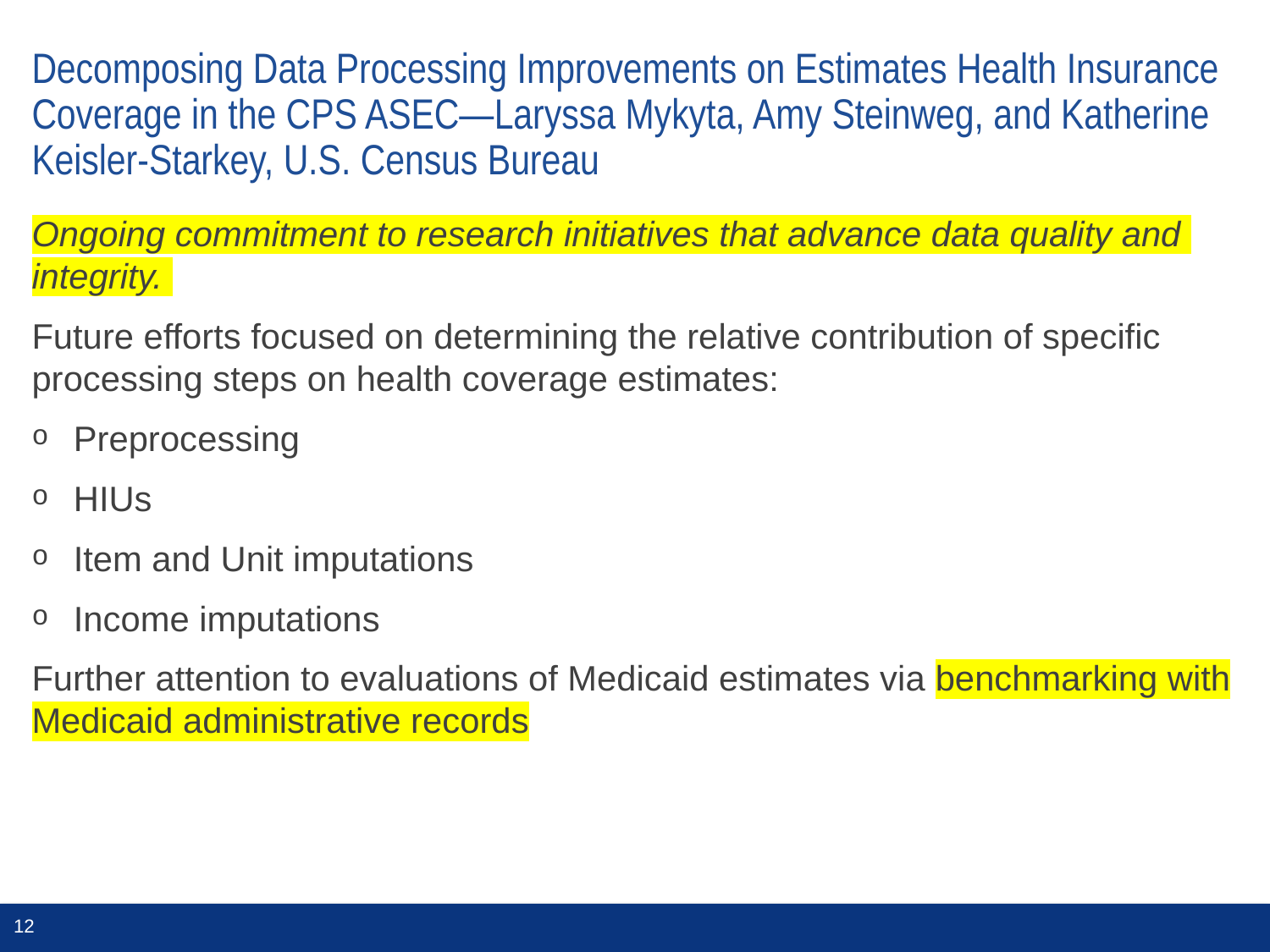

# Decomposing Data Processing Improvements on Estimates Health Insurance Coverage in the CPS ASEC—Laryssa Mykyta, Amy Steinweg, and Katherine Keisler-Starkey, U.S. Census Bureau
Ongoing commitment to research initiatives that advance data quality and  integrity.
Future efforts focused on determining the relative contribution of specific processing steps on health coverage estimates:
Preprocessing
HIUs
Item and Unit imputations
Income imputations
Further attention to evaluations of Medicaid estimates via benchmarking with Medicaid administrative records

12